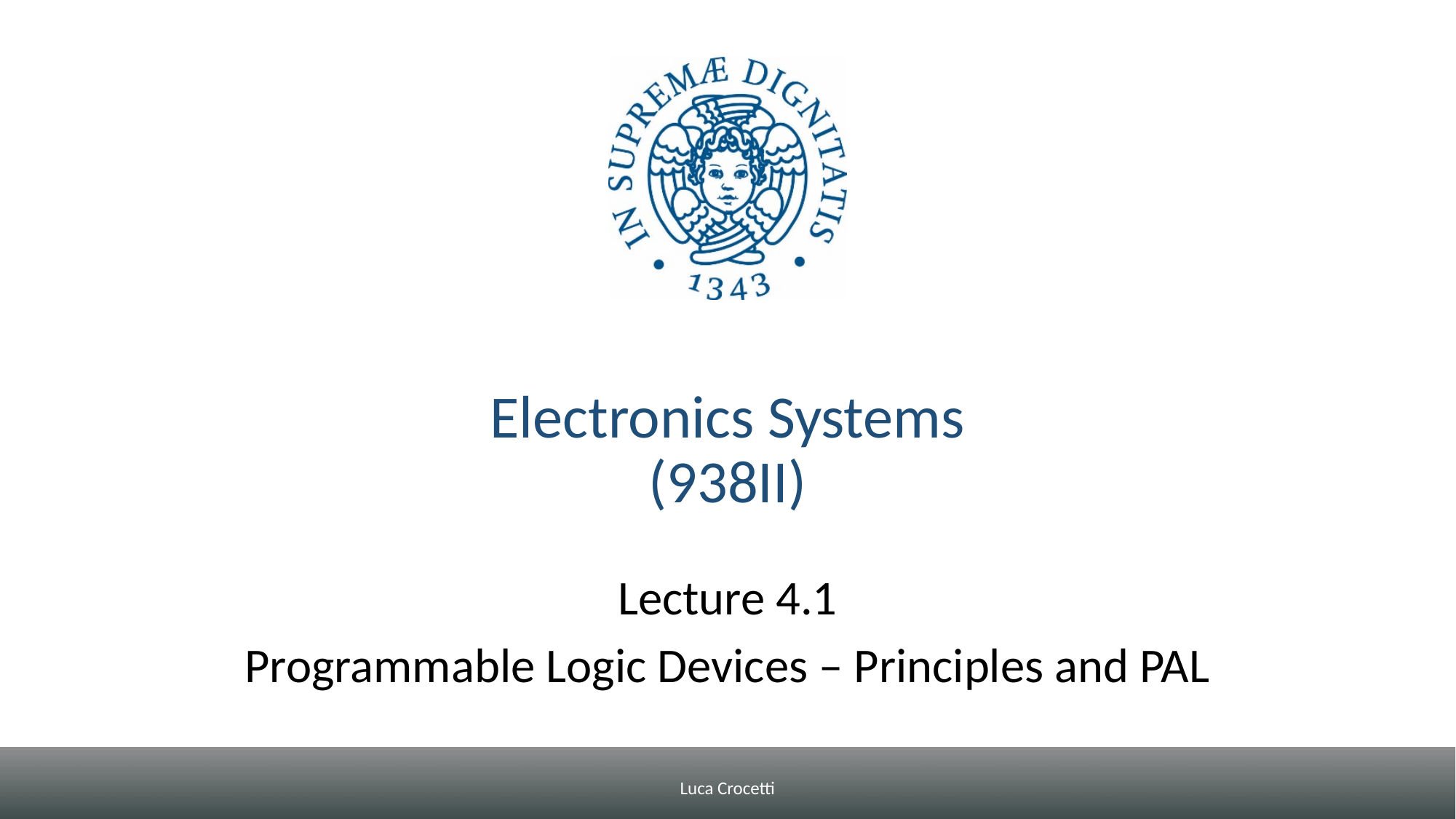

# Electronics Systems (938II)
Lecture 4.1
Programmable Logic Devices – Principles and PAL